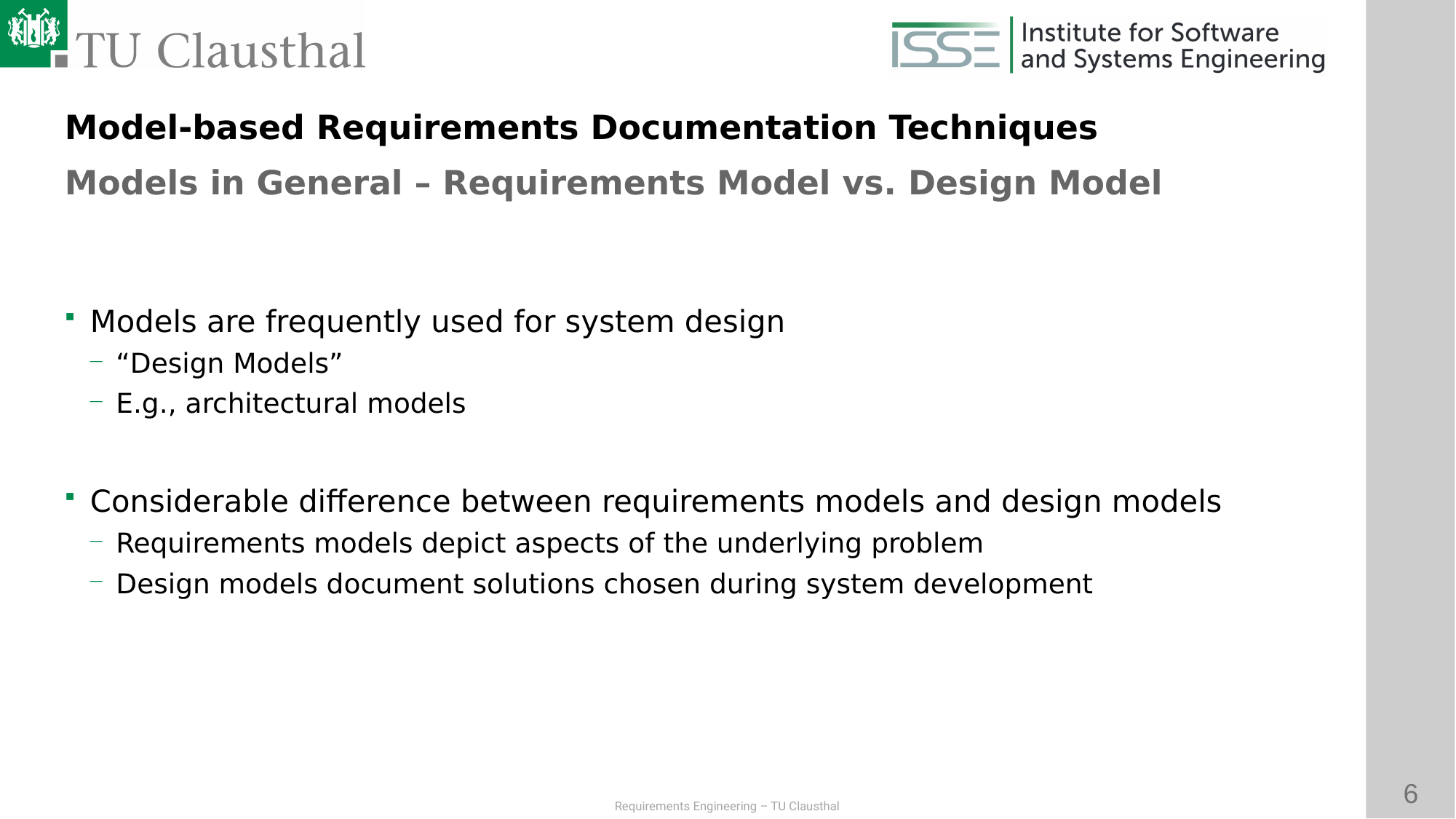

Model-based Requirements Documentation Techniques
Models in General – Requirements Model vs. Design Model
# Models are frequently used for system design
“Design Models”
E.g., architectural models

Considerable difference between requirements models and design models
Requirements models depict aspects of the underlying problem
Design models document solutions chosen during system development